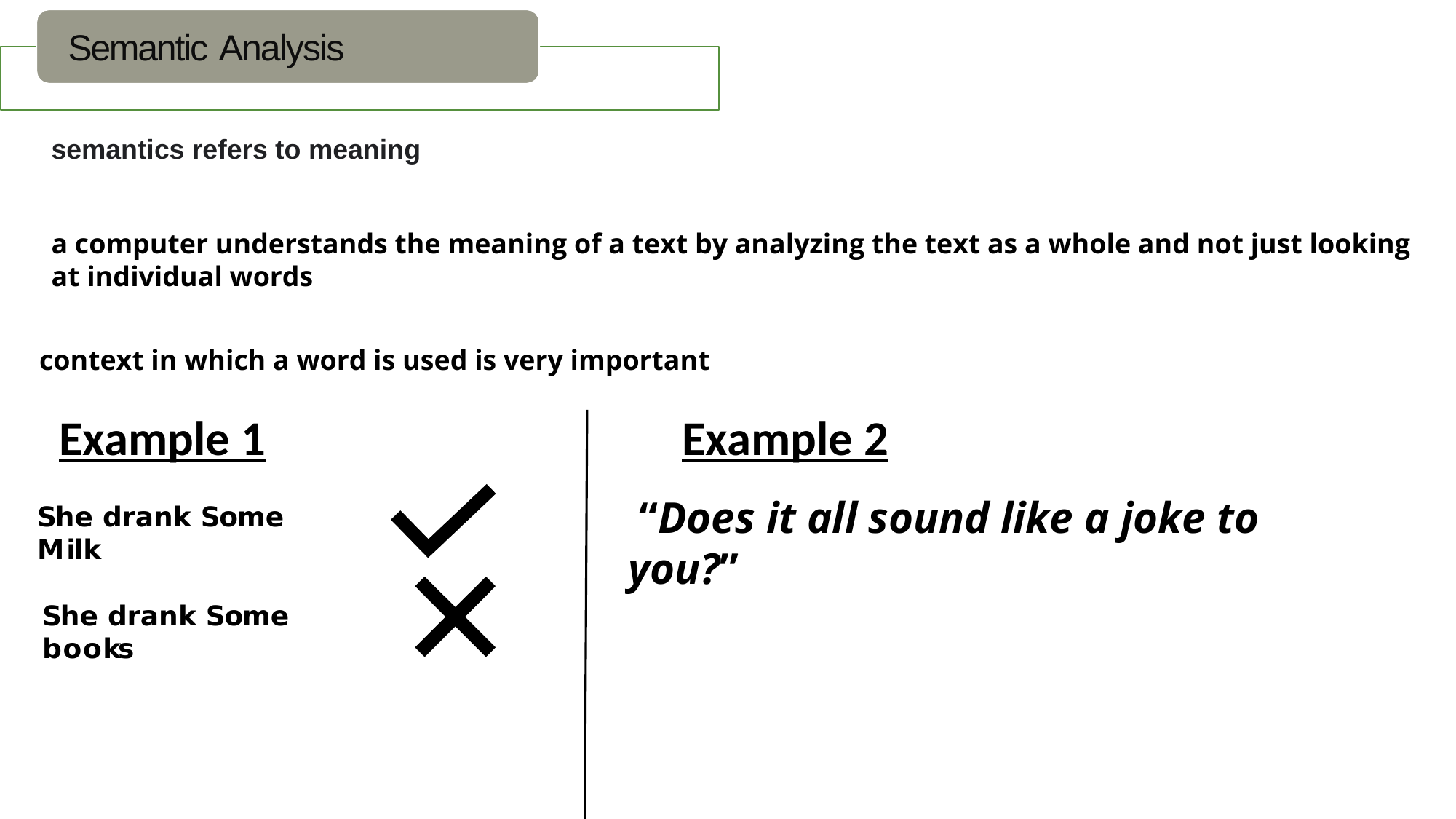

Semantic Analysis
semantics refers to meaning
Morphological Analysis
a computer understands the meaning of a text by analyzing the text as a whole and not just looking at individual words
context in which a word is used is very important
Example 2
Example 1

 “Does it all sound like a joke to you?”
She drank Some Milk
Discourse Analysis

Pragmatic Analysis

She drank Some books